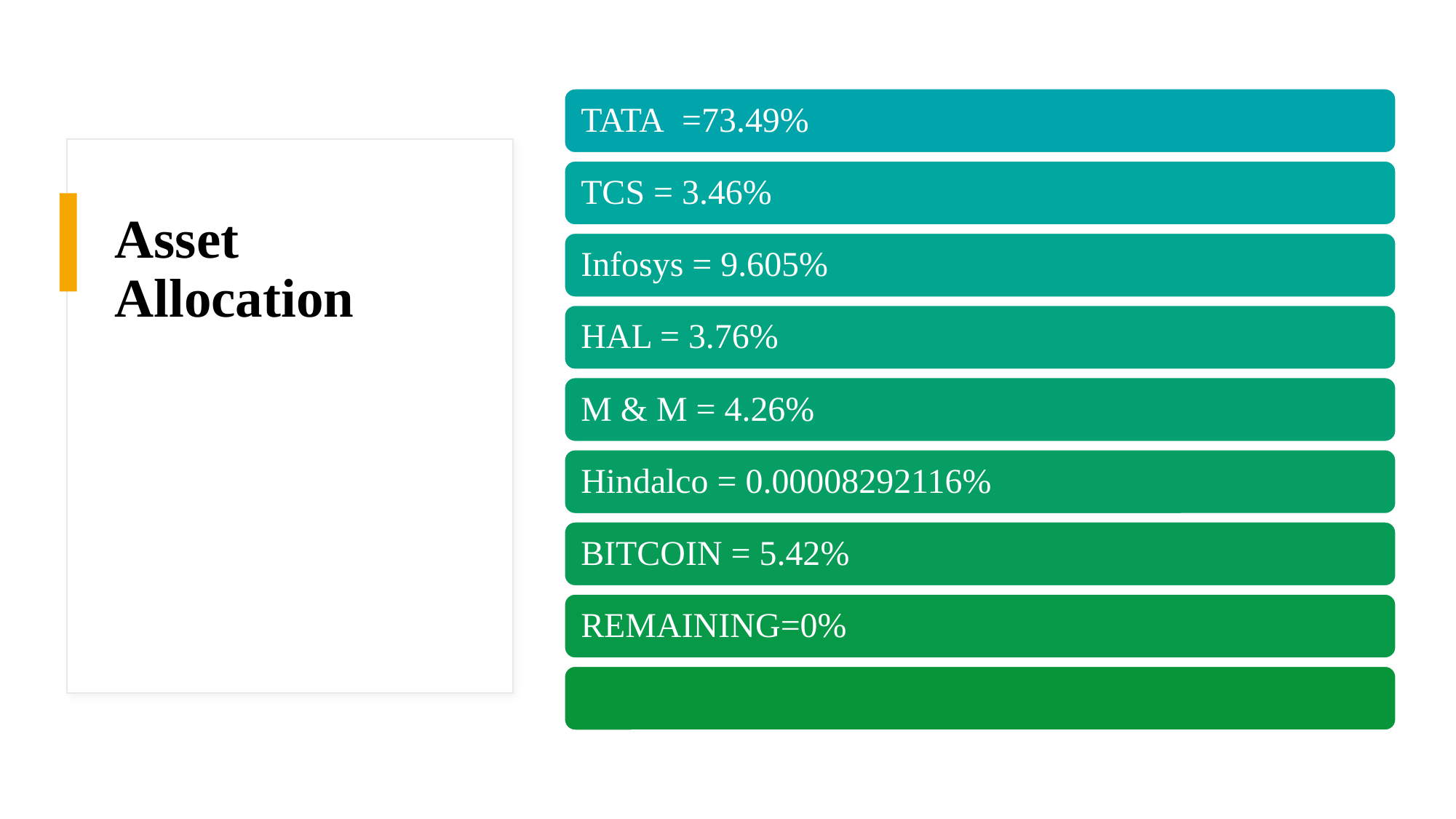

TATA  =73.49%
TCS = 3.46%
Infosys = 9.605%
HAL = 3.76%
M & M = 4.26%
Hindalco = 0.00008292116%
BITCOIN = 5.42%
REMAINING=0%

# Asset Allocation